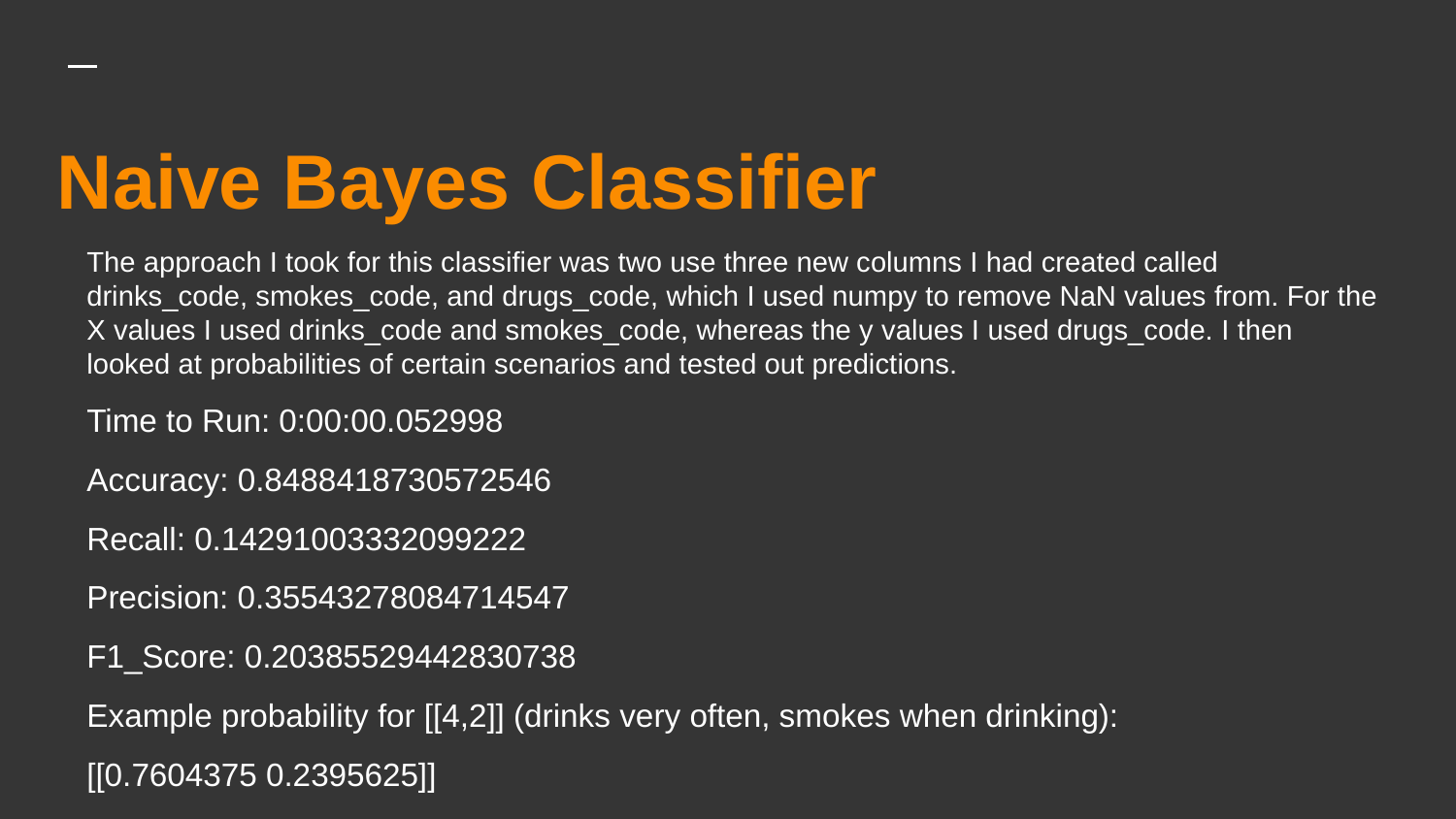

# Naive Bayes Classifier
The approach I took for this classifier was two use three new columns I had created called drinks_code, smokes_code, and drugs_code, which I used numpy to remove NaN values from. For the X values I used drinks_code and smokes_code, whereas the y values I used drugs_code. I then looked at probabilities of certain scenarios and tested out predictions.
Time to Run: 0:00:00.052998
Accuracy: 0.8488418730572546
Recall: 0.14291003332099222
Precision: 0.35543278084714547
F1_Score: 0.20385529442830738
Example probability for [[4,2]] (drinks very often, smokes when drinking):
[[0.7604375 0.2395625]]